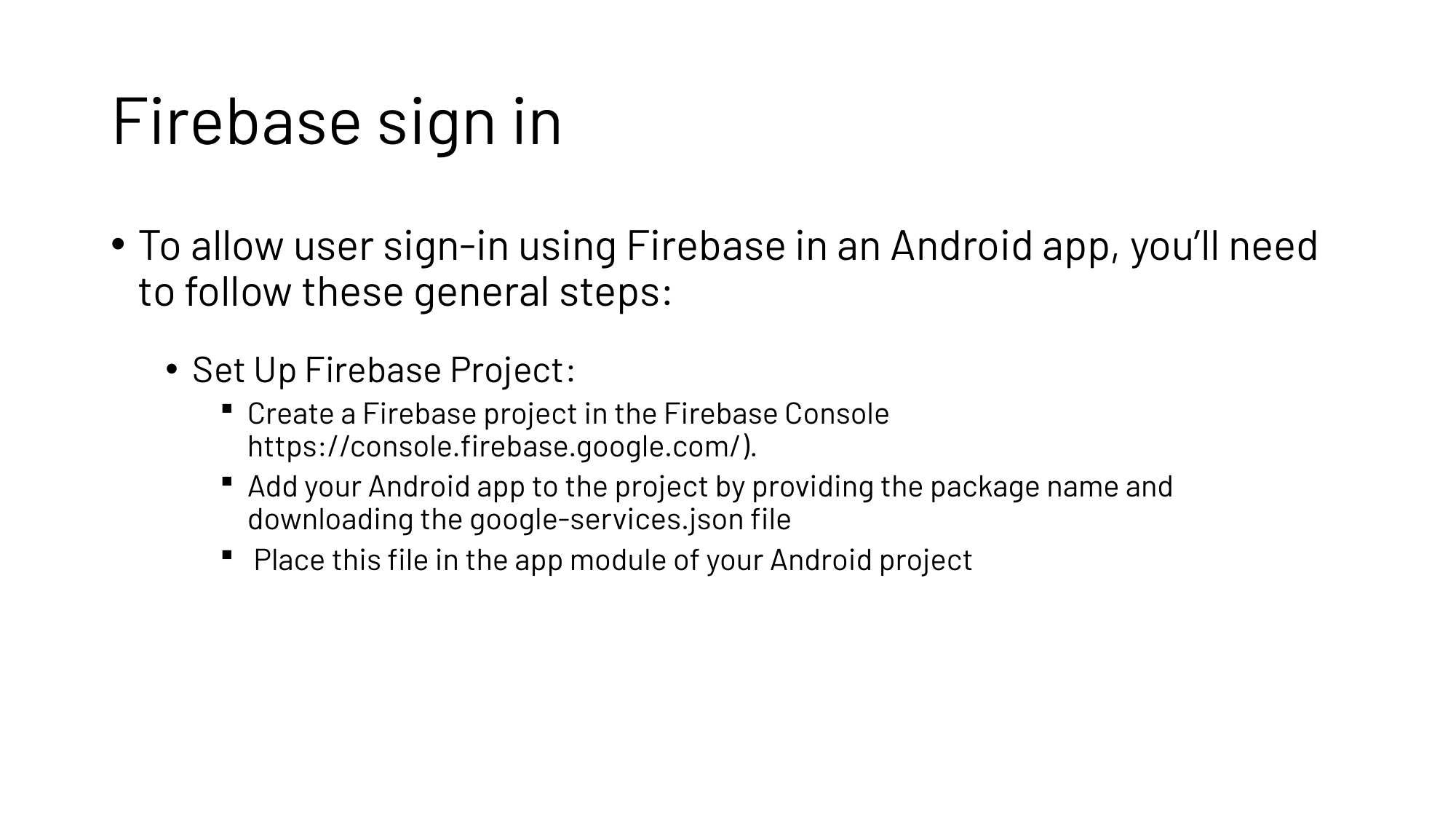

# Firebase sign in
To allow user sign-in using Firebase in an Android app, you’ll need to follow these general steps:

Set Up Firebase Project:
Create a Firebase project in the Firebase Console https://console.firebase.google.com/).
Add your Android app to the project by providing the package name and downloading the google-services.json file
 Place this file in the app module of your Android project